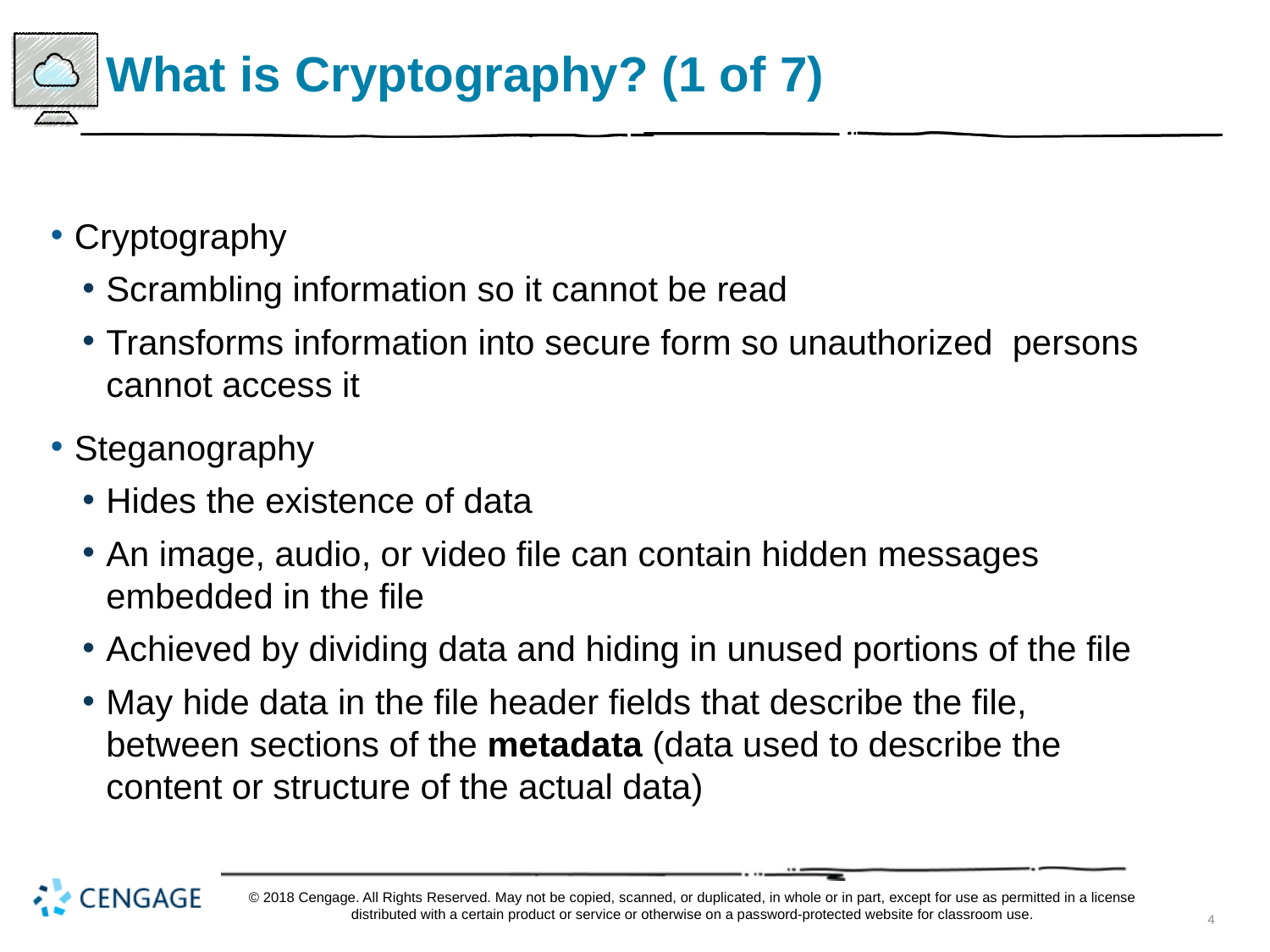

# What is Cryptography? (1 of 7)
Cryptography
Scrambling information so it cannot be read
Transforms information into secure form so unauthorized  persons cannot access it
Steganography
Hides the existence of data
An image, audio, or video file can contain hidden messages embedded in the file
Achieved by dividing data and hiding in unused portions of the file
May hide data in the file header fields that describe the file, between sections of the metadata (data used to describe the content or structure of the actual data)
© 2018 Cengage. All Rights Reserved. May not be copied, scanned, or duplicated, in whole or in part, except for use as permitted in a license distributed with a certain product or service or otherwise on a password-protected website for classroom use.